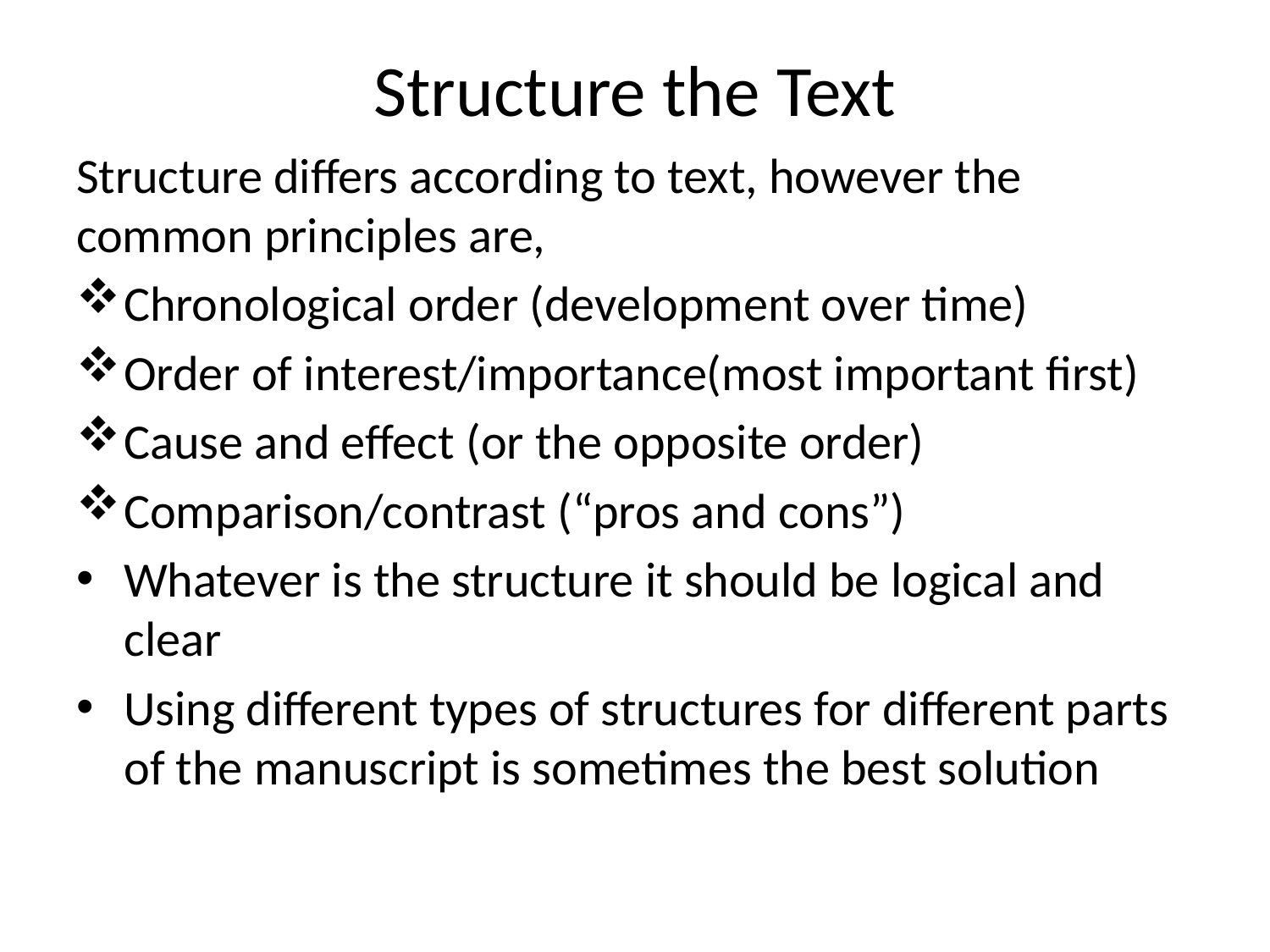

# Structure the Text
Structure differs according to text, however the common principles are,
Chronological order (development over time)
Order of interest/importance(most important first)
Cause and effect (or the opposite order)
Comparison/contrast (“pros and cons”)
Whatever is the structure it should be logical and clear
Using different types of structures for different parts of the manuscript is sometimes the best solution